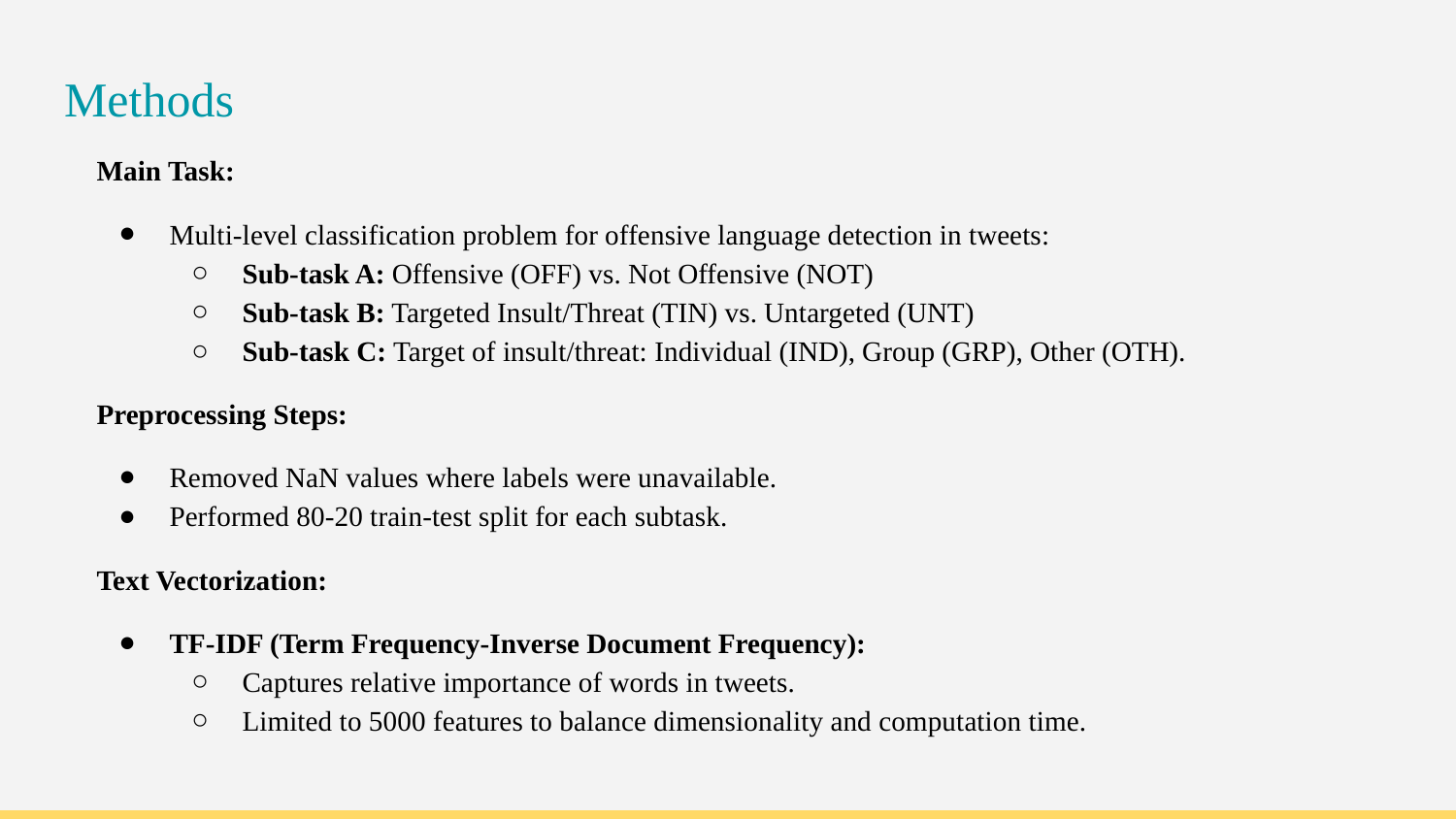

# Methods
Main Task:
Multi-level classification problem for offensive language detection in tweets:
Sub-task A: Offensive (OFF) vs. Not Offensive (NOT)
Sub-task B: Targeted Insult/Threat (TIN) vs. Untargeted (UNT)
Sub-task C: Target of insult/threat: Individual (IND), Group (GRP), Other (OTH).
Preprocessing Steps:
Removed NaN values where labels were unavailable.
Performed 80-20 train-test split for each subtask.
Text Vectorization:
TF-IDF (Term Frequency-Inverse Document Frequency):
Captures relative importance of words in tweets.
Limited to 5000 features to balance dimensionality and computation time.